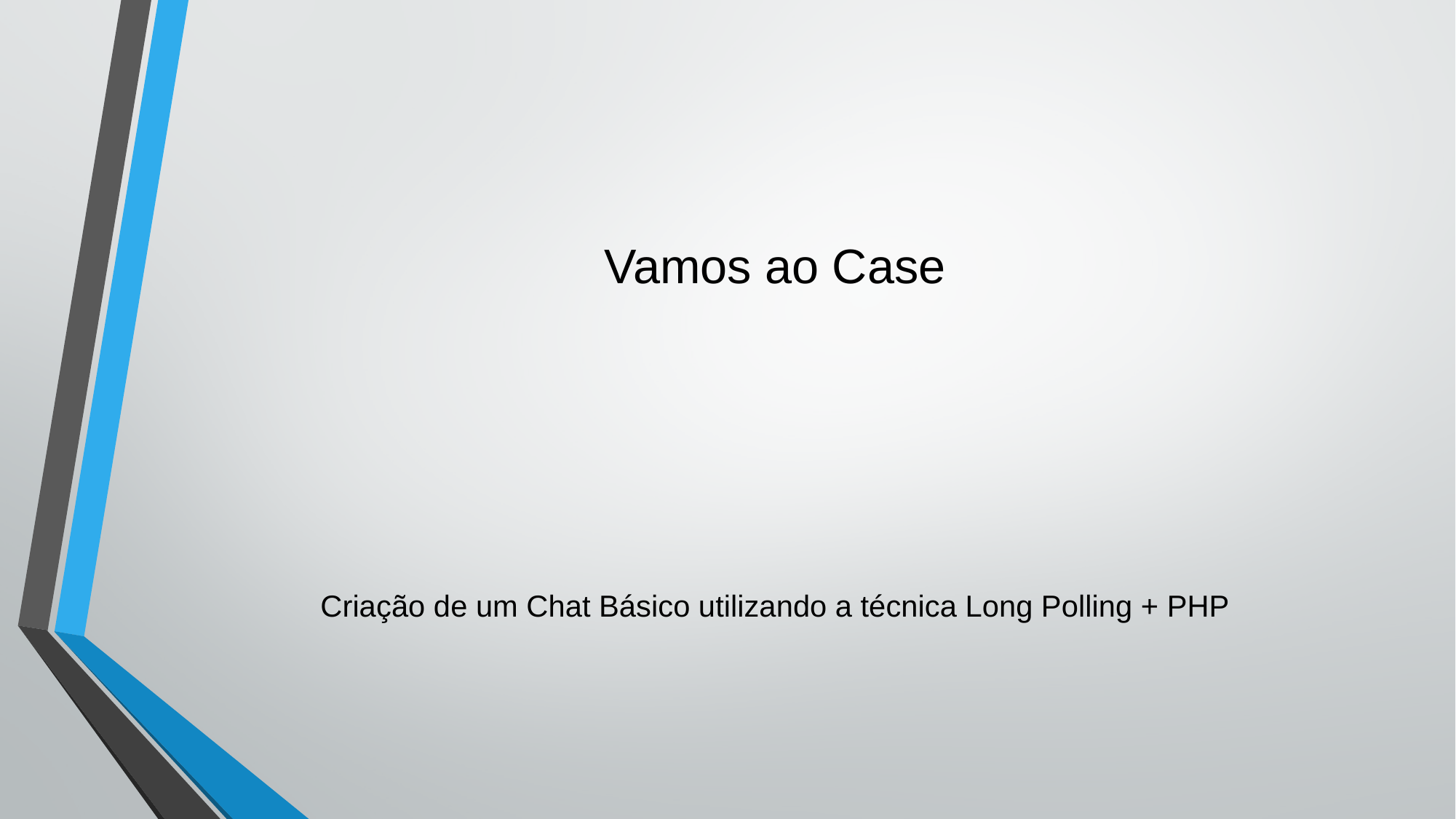

# Vamos ao Case
Criação de um Chat Básico utilizando a técnica Long Polling + PHP